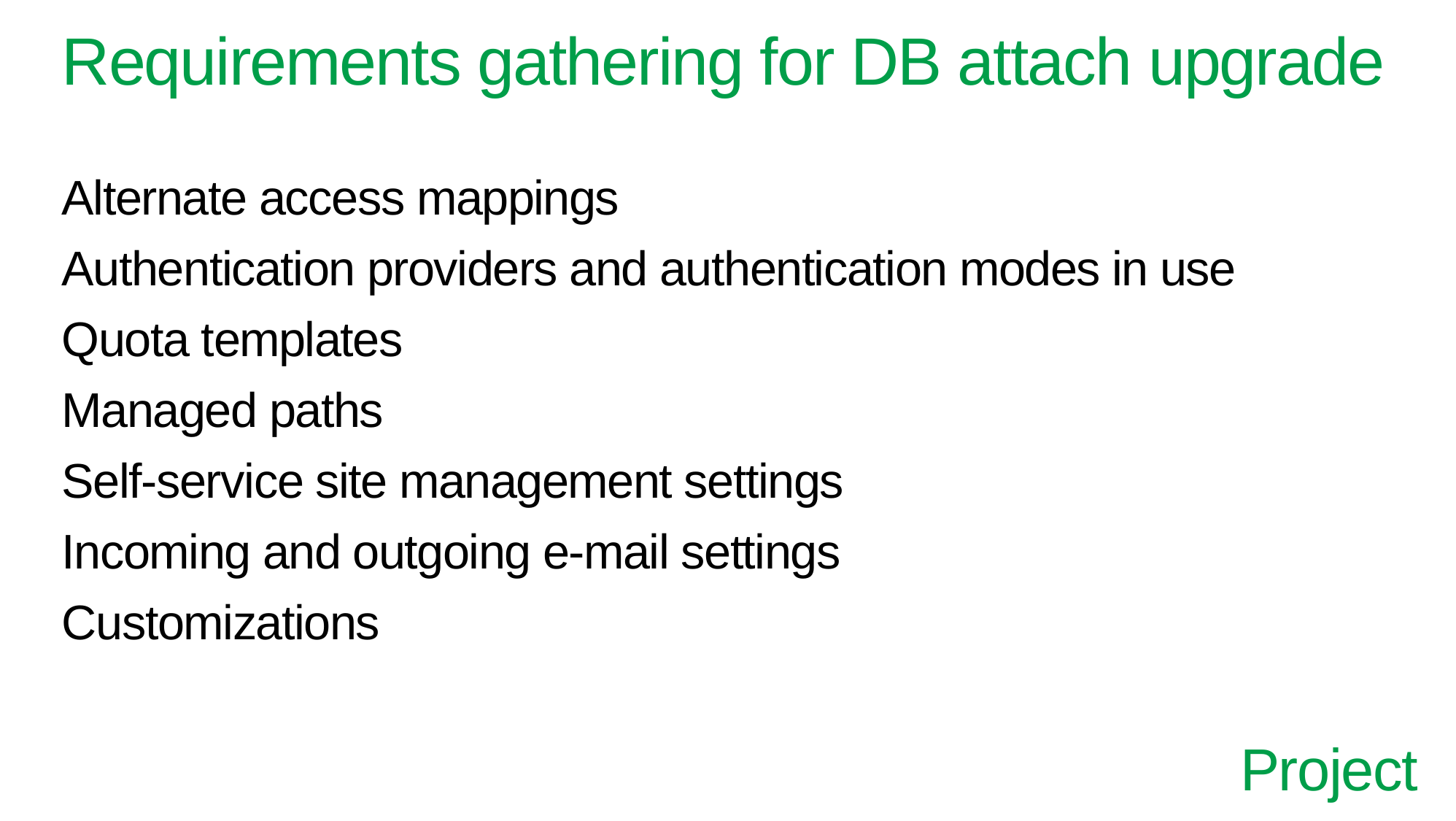

# Requirements gathering for DB attach upgrade
Alternate access mappings
Authentication providers and authentication modes in use
Quota templates
Managed paths
Self-service site management settings
Incoming and outgoing e-mail settings
Customizations